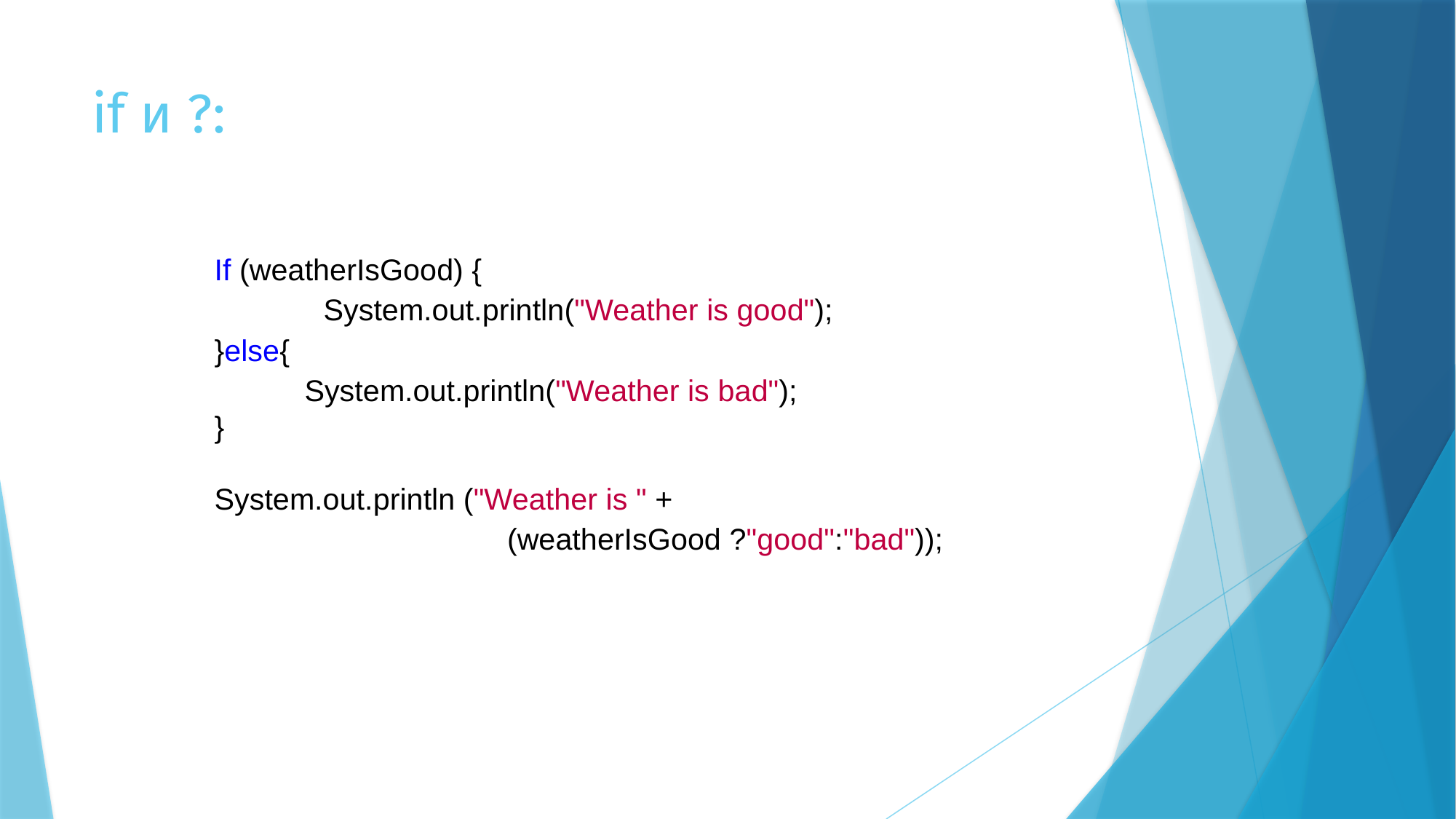

# if и ?:
If (weatherIsGood) {
	System.out.println("Weather is good");
}else{
System.out.println("Weather is bad");
}
System.out.println ("Weather is " +
                                   (weatherIsGood ?"good":"bad"));